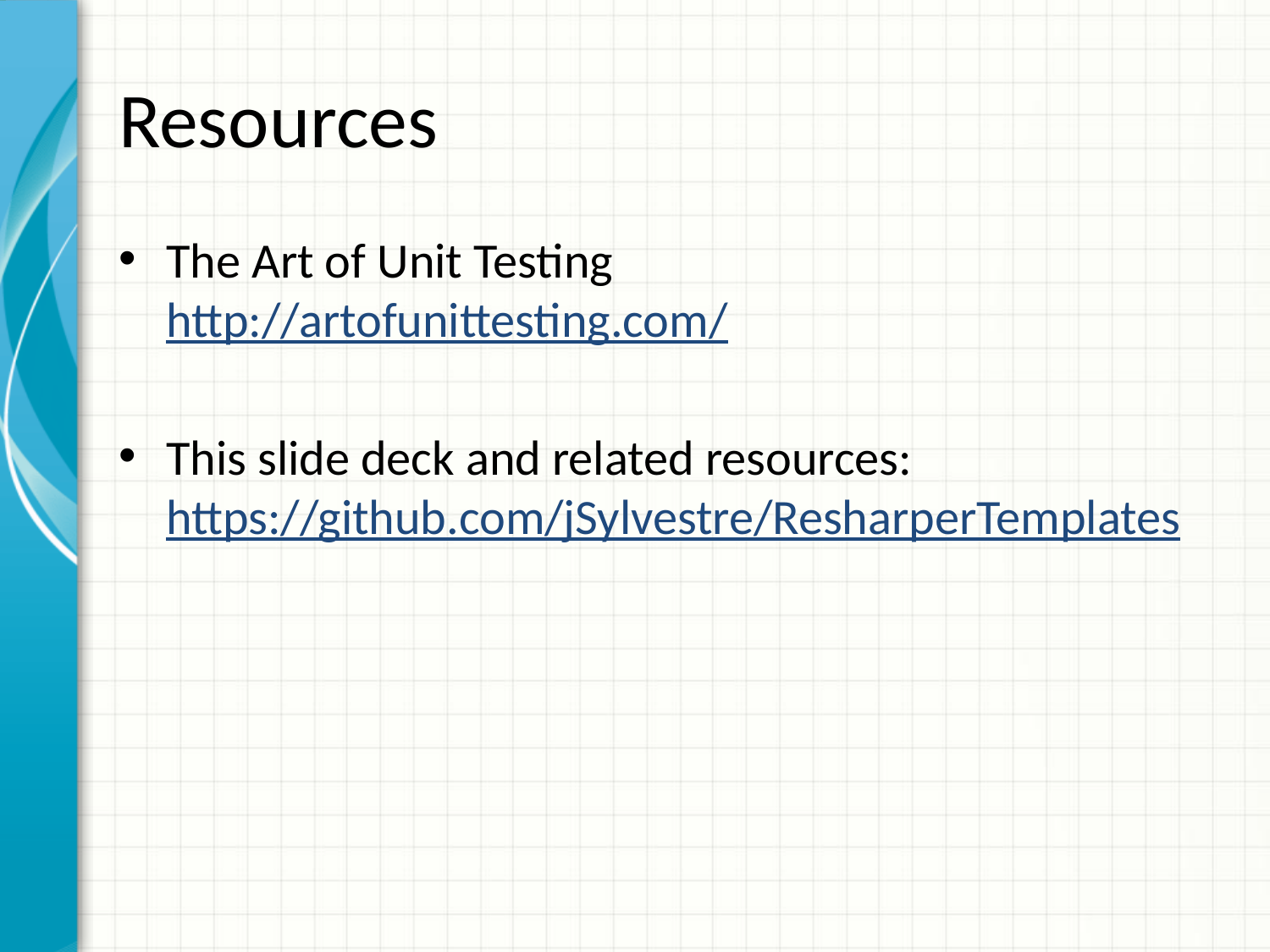

# Resources
The Art of Unit Testing
http://artofunittesting.com/

This slide deck and related resources:
https://github.com/jSylvestre/ResharperTemplates